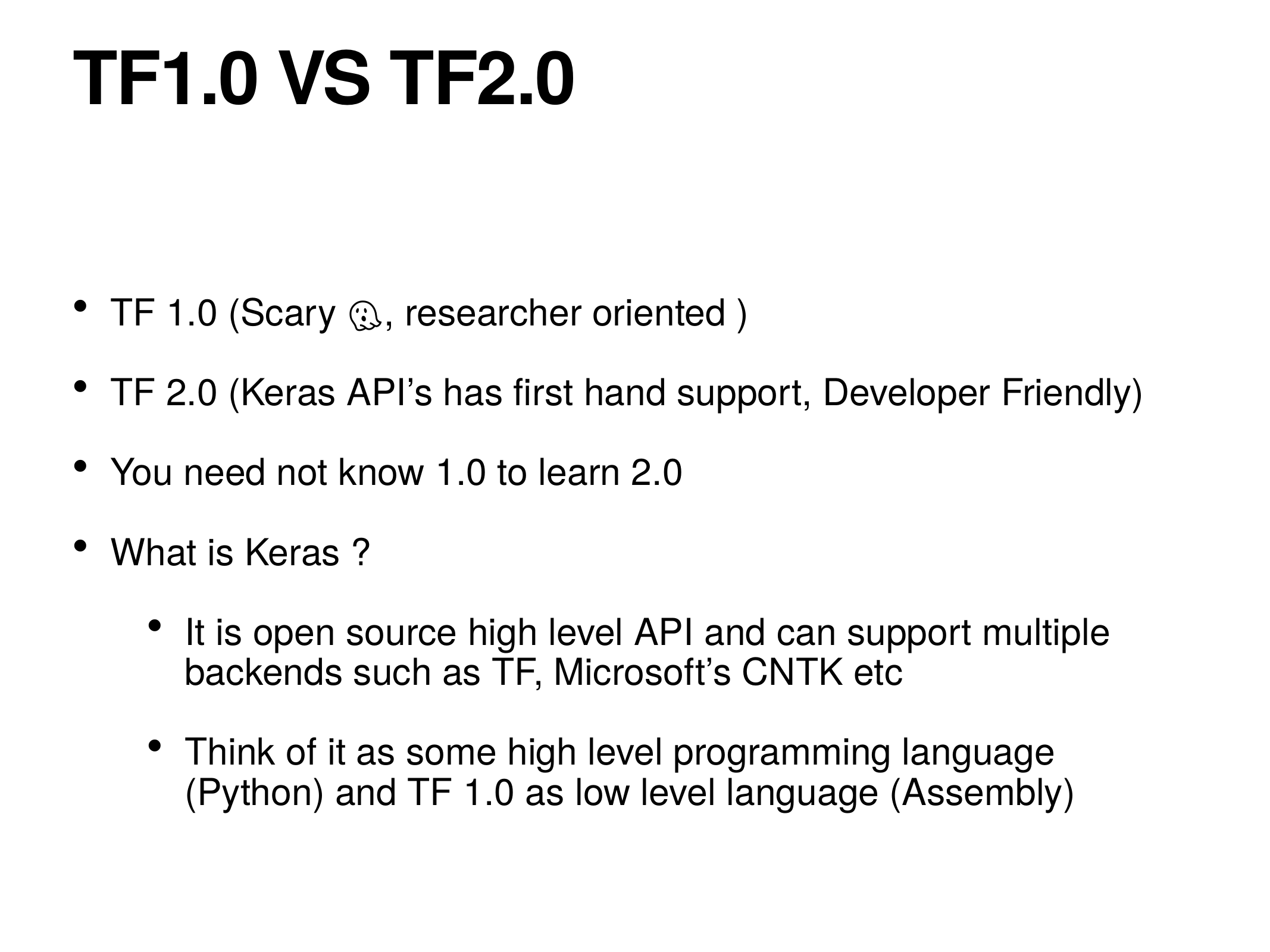

# TF1.0 VS TF2.0

TF 1.0 (Scary 👻, researcher oriented )
TF 2.0 (Keras API’s has first hand support, Developer Friendly)
You need not know 1.0 to learn 2.0
What is Keras ?
It is open source high level API and can support multiple backends such as TF, Microsoft’s CNTK etc
Think of it as some high level programming language (Python) and TF 1.0 as low level language (Assembly)